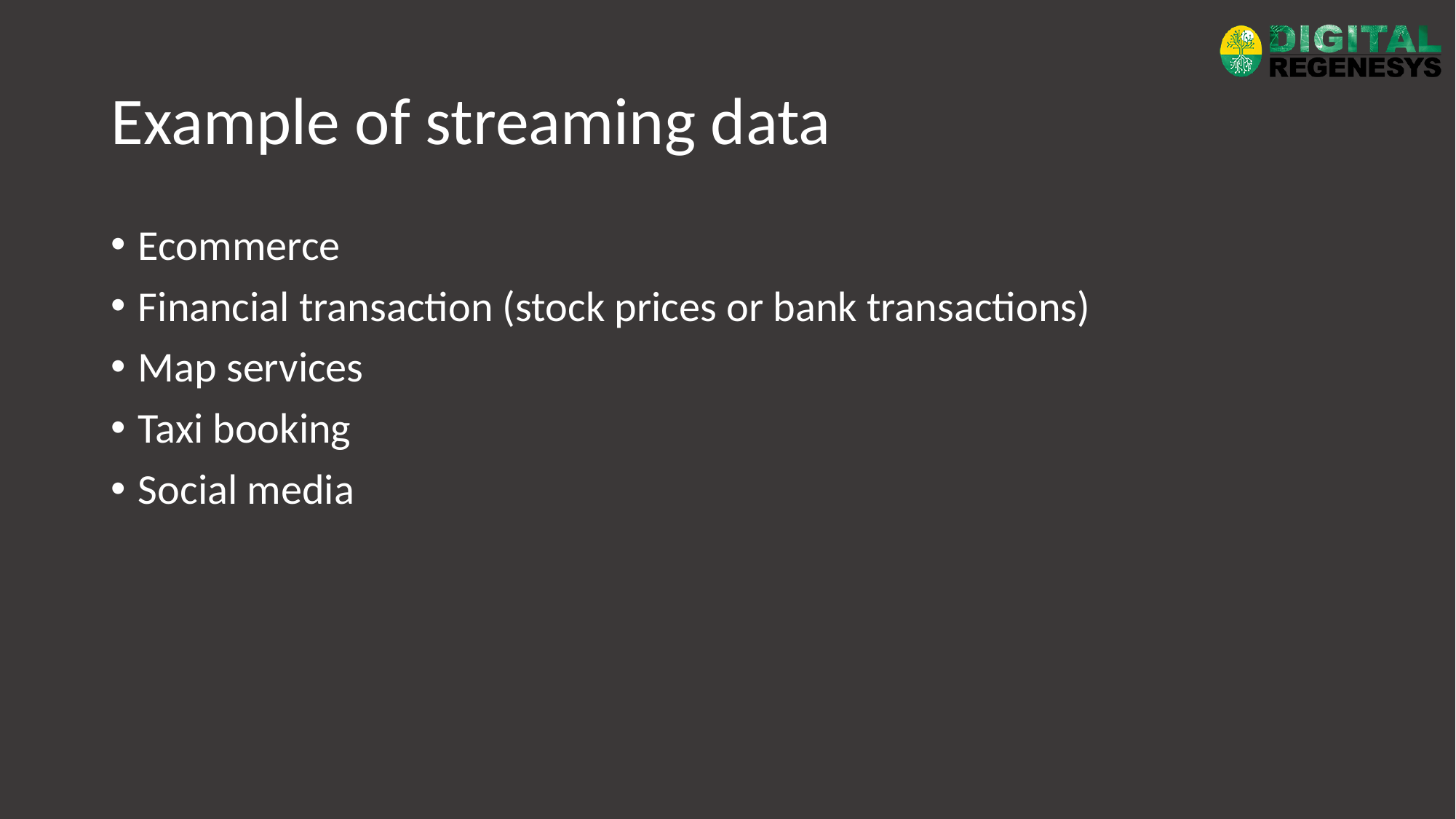

# Example of streaming data
Ecommerce
Financial transaction (stock prices or bank transactions)
Map services
Taxi booking
Social media